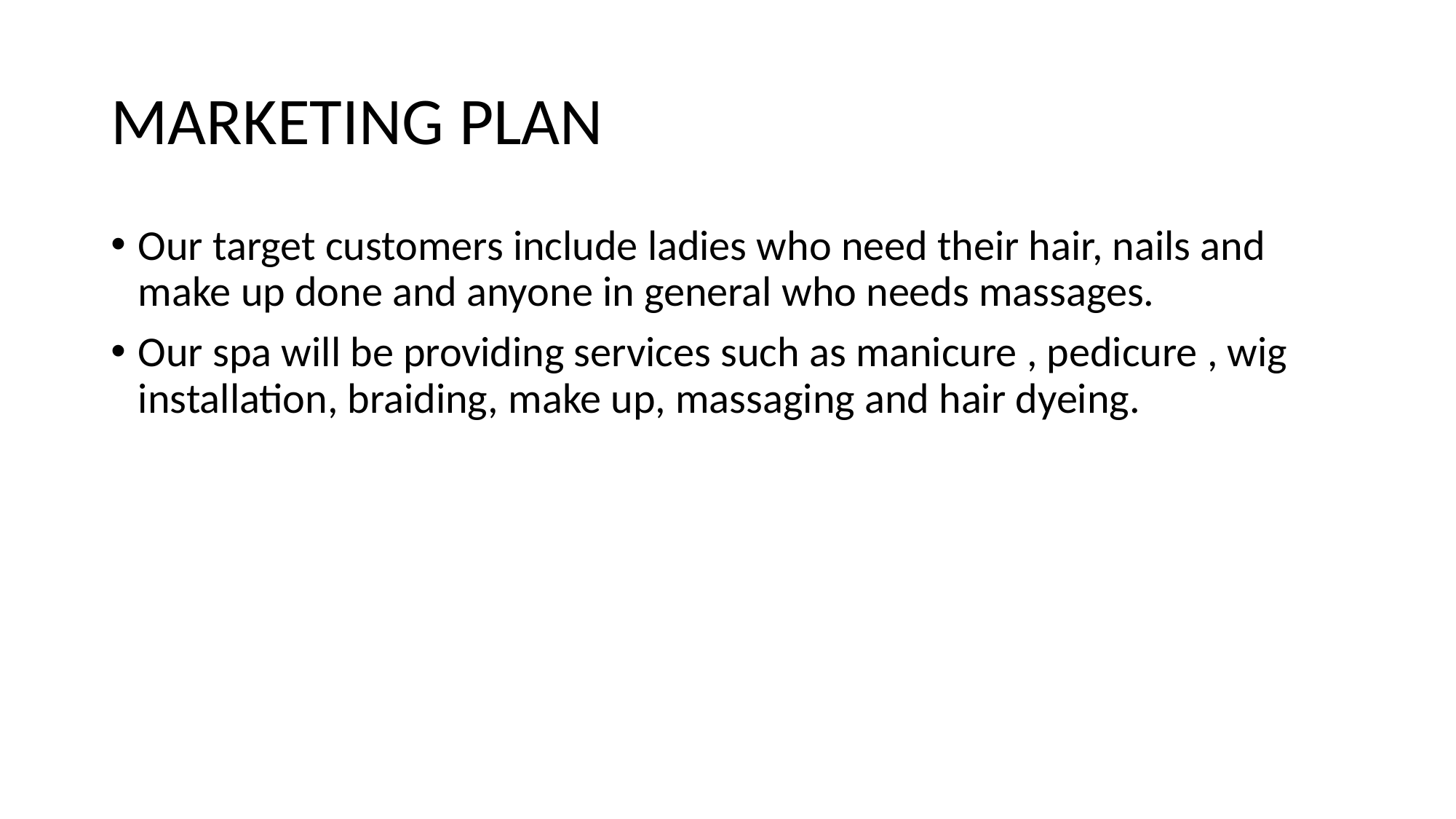

# MARKETING PLAN
Our target customers include ladies who need their hair, nails and make up done and anyone in general who needs massages.
Our spa will be providing services such as manicure , pedicure , wig installation, braiding, make up, massaging and hair dyeing.